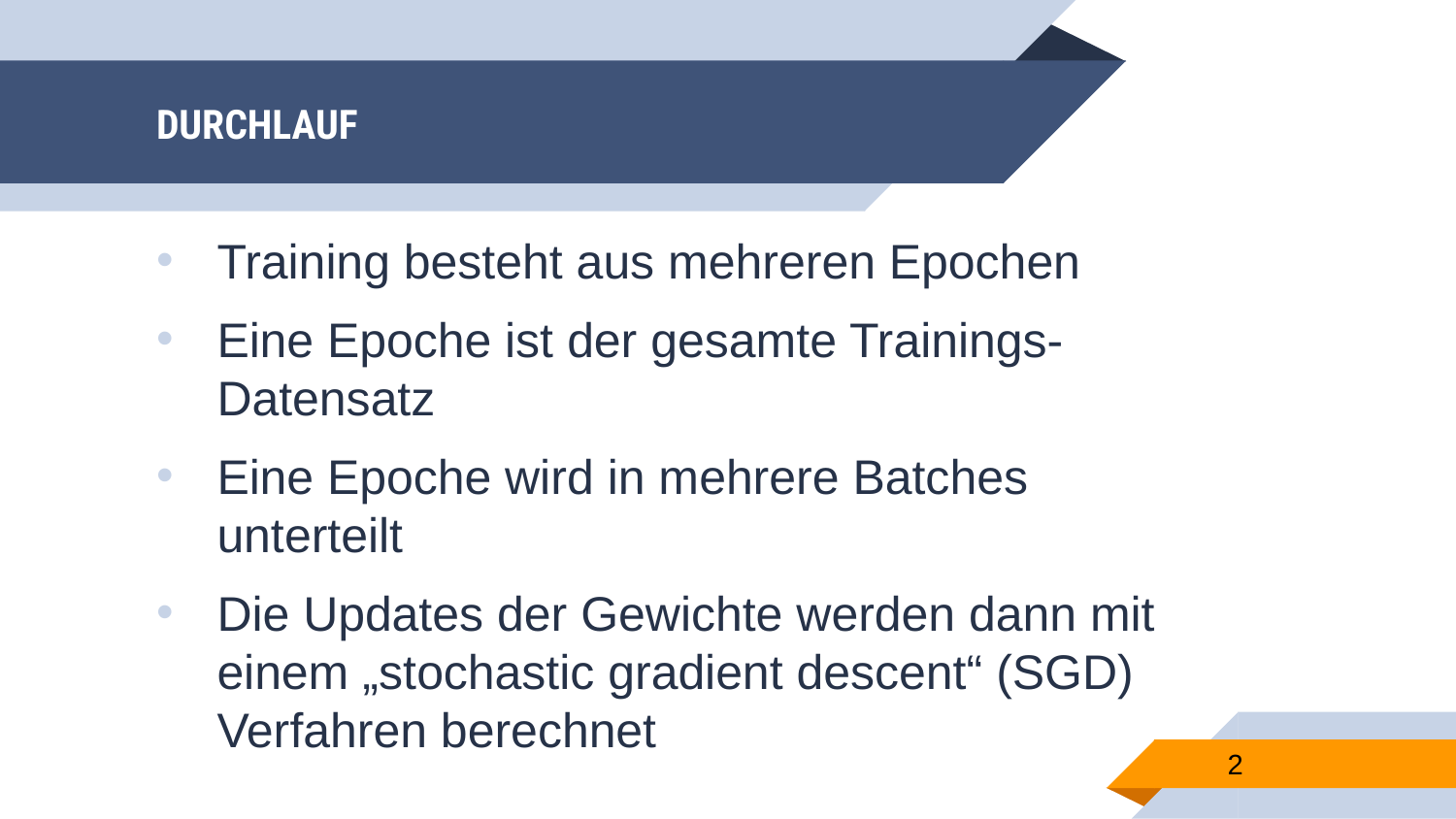

# DURCHLAUF
Training besteht aus mehreren Epochen
Eine Epoche ist der gesamte Trainings-Datensatz
Eine Epoche wird in mehrere Batches unterteilt
Die Updates der Gewichte werden dann mit einem „stochastic gradient descent“ (SGD) Verfahren berechnet
2